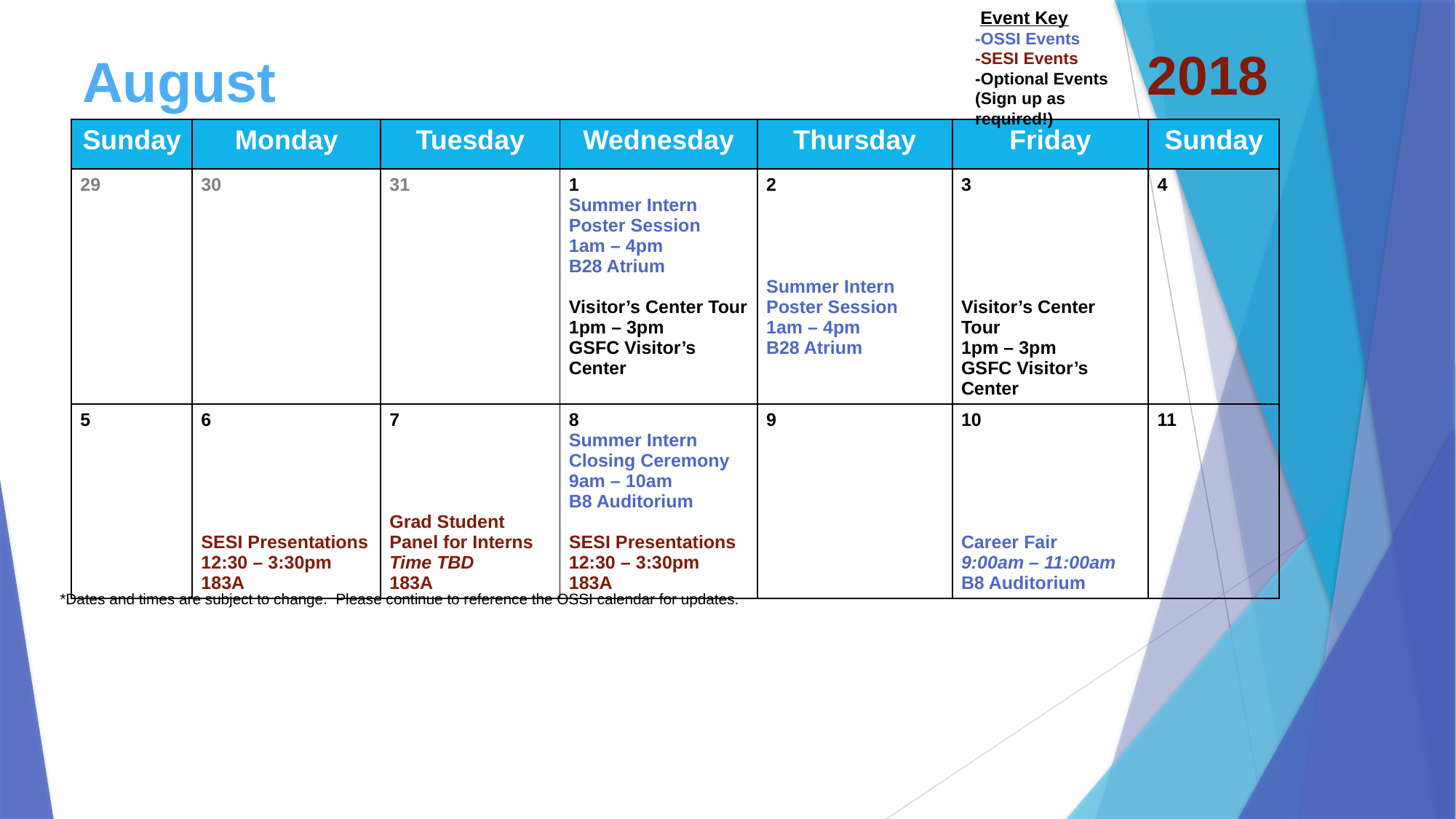

Event Key
-OSSI Events
-SESI Events
-Optional Events
(Sign up as required!)
# August
2018
| Sunday | Monday | Tuesday | Wednesday | Thursday | Friday | Sunday |
| --- | --- | --- | --- | --- | --- | --- |
| 29 | 30 | 31 | 1 Summer Intern Poster Session 1am – 4pm B28 Atrium Visitor’s Center Tour 1pm – 3pm GSFC Visitor’s Center | 2 Summer Intern Poster Session 1am – 4pm B28 Atrium | 3 Visitor’s Center Tour 1pm – 3pm GSFC Visitor’s Center | 4 |
| 5 | 6 SESI Presentations 12:30 – 3:30pm 183A | 7 Grad Student Panel for Interns Time TBD 183A | 8 Summer Intern Closing Ceremony 9am – 10am B8 Auditorium SESI Presentations 12:30 – 3:30pm 183A | 9 | 10 Career Fair 9:00am – 11:00am B8 Auditorium | 11 |
*Dates and times are subject to change.  Please continue to reference the OSSI calendar for updates.